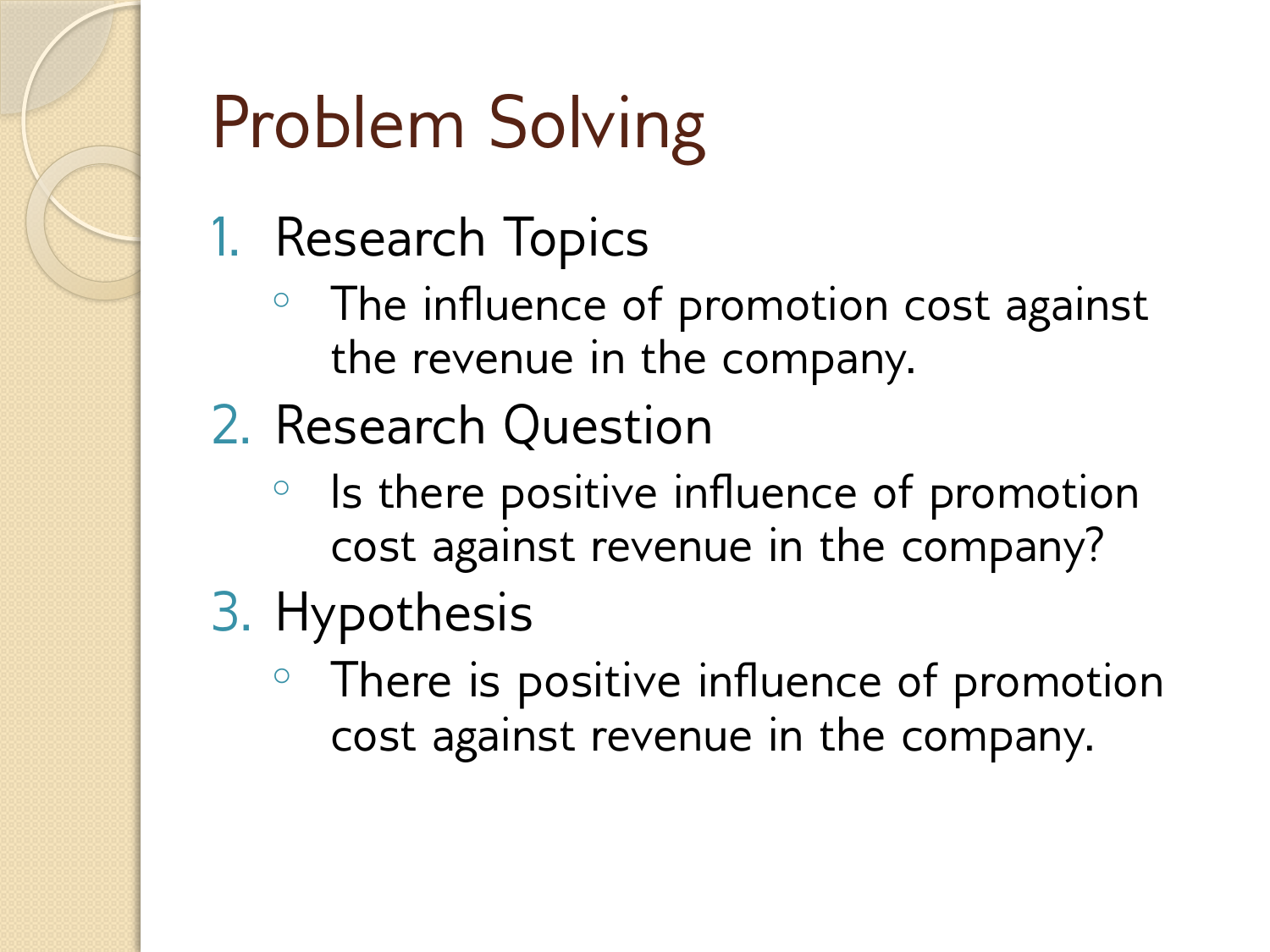

# Problem Solving
Research Topics
The influence of promotion cost against the revenue in the company.
Research Question
Is there positive influence of promotion cost against revenue in the company?
Hypothesis
There is positive influence of promotion cost against revenue in the company.